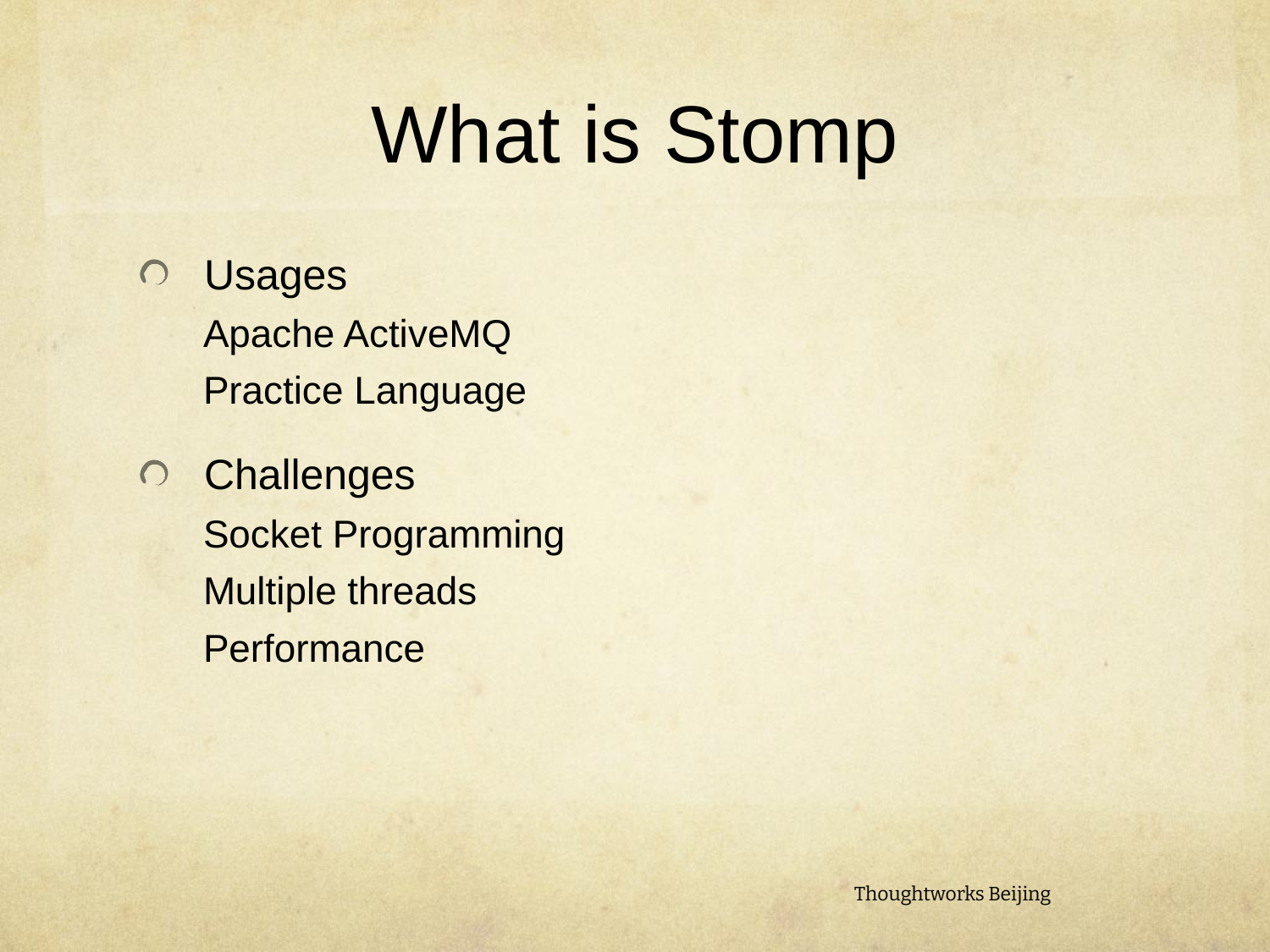

# What is Stomp
Usages
Apache ActiveMQ
Practice Language
Challenges
Socket Programming
Multiple threads
Performance
Thoughtworks Beijing